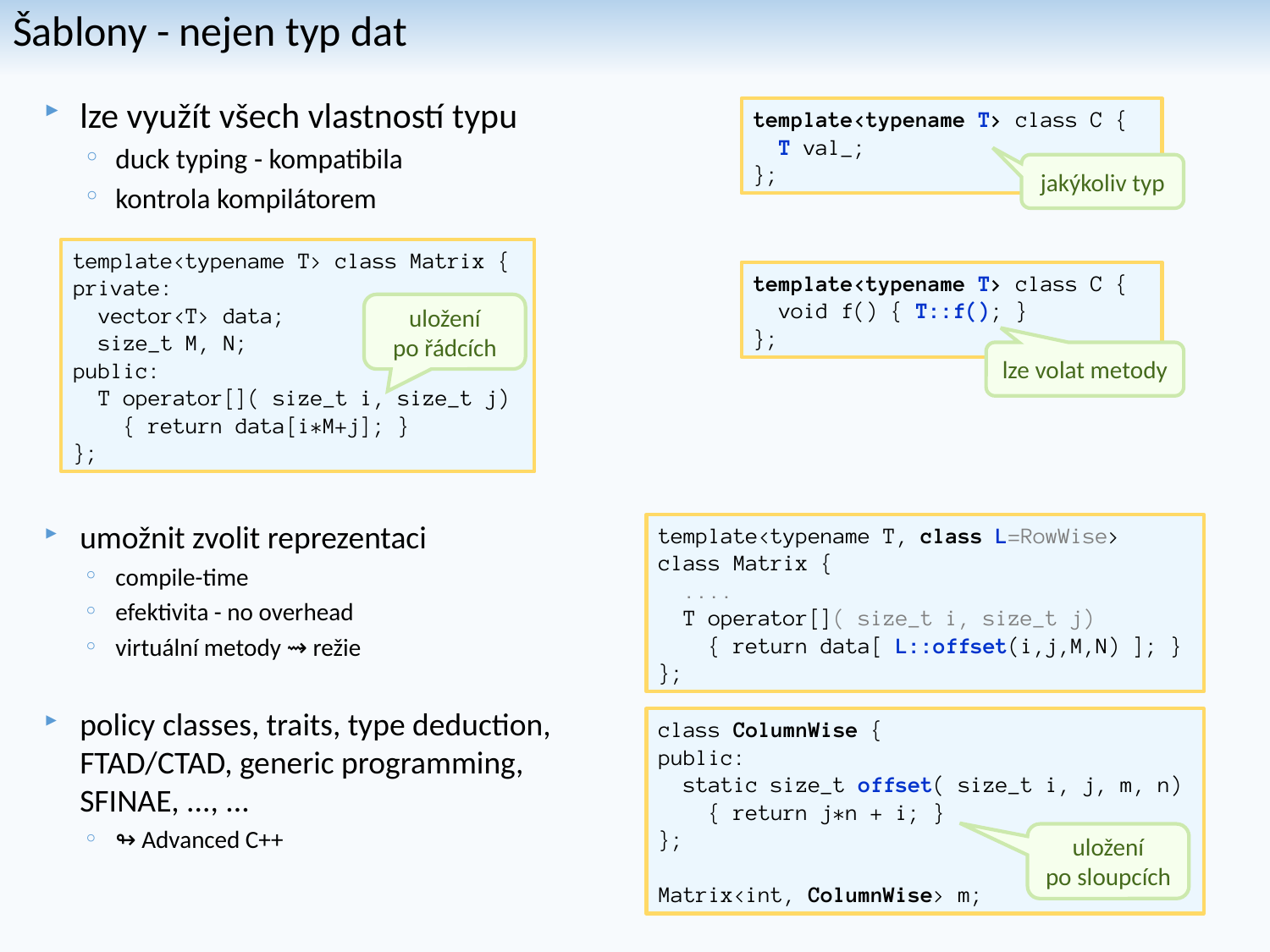

# Šablony - nejen typ dat
lze využít všech vlastností typu
duck typing - kompatibila
kontrola kompilátorem

umožnit zvolit reprezentaci
compile-time
efektivita - no overhead
virtuální metody ⇝ režie

policy classes, traits, type deduction,
FTAD/CTAD, generic programming,
SFINAE, ..., ...
↬ Advanced C++
template<typename T> class C {
  T val_;
};
jakýkoliv typ
template<typename T> class Matrix {
private:
  vector<T> data;
  size_t M, N;
public:
  T operator[]( size_t i, size_t j)
    { return data[i*M+j]; }
};
template<typename T> class C {
  void f() { T::f(); }
};
uložení
po řádcích
lze volat metody
template<typename T, class L=RowWise> class Matrix {
  ....
  T operator[]( size_t i, size_t j)
    { return data[ L::offset(i,j,M,N) ]; }
};
class ColumnWise {
public:
  static size_t offset( size_t i, j, m, n)
    { return j*n + i; }
};

Matrix<int, ColumnWise> m;
uložení
po sloupcích